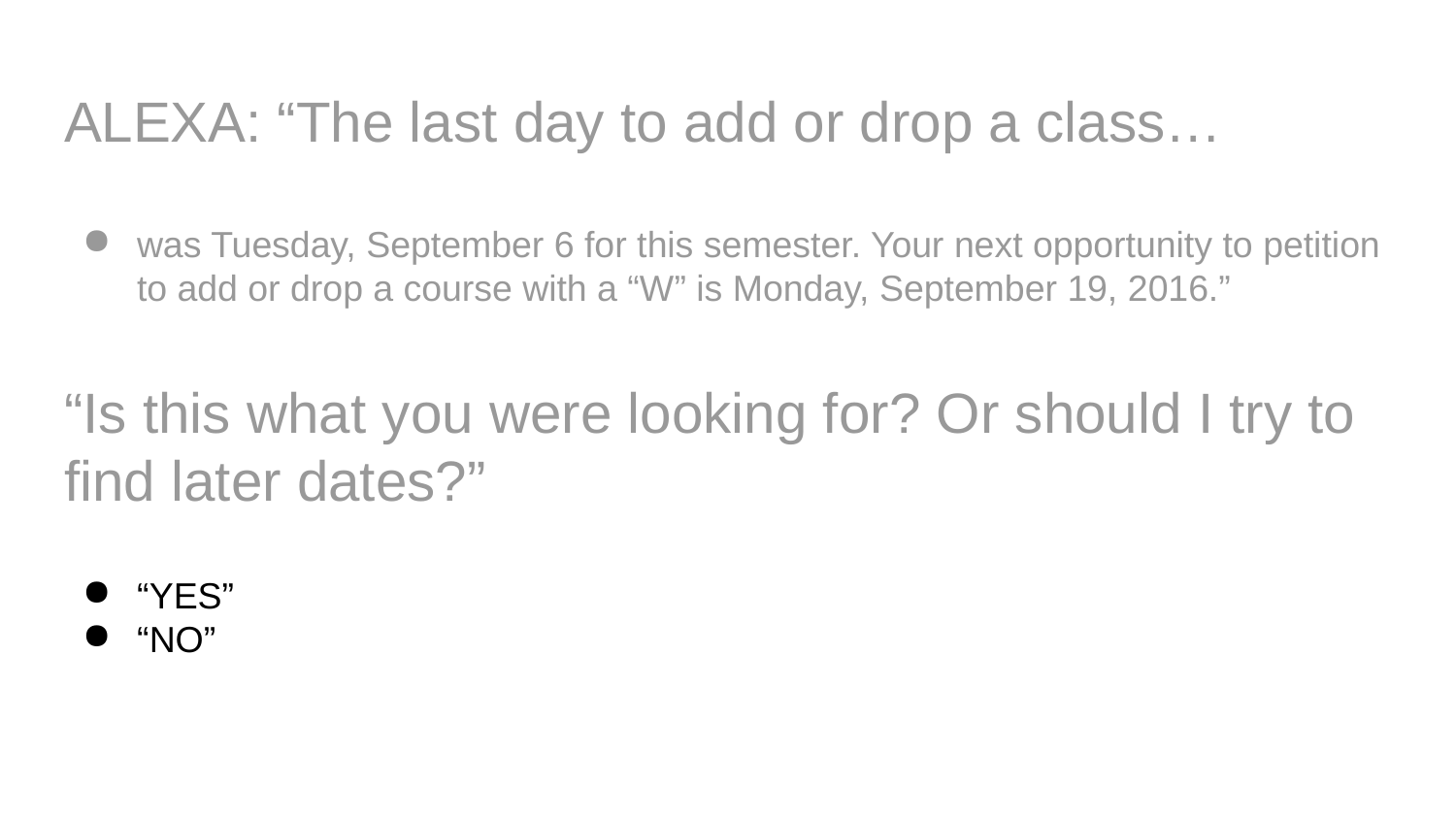

# ALEXA: “The last day to add or drop a class…

was Tuesday, September 6 for this semester. Your next opportunity to petition to add or drop a course with a “W” is Monday, September 19, 2016.”

“Is this what you were looking for? Or should I try to find later dates?”

“YES”
“NO”